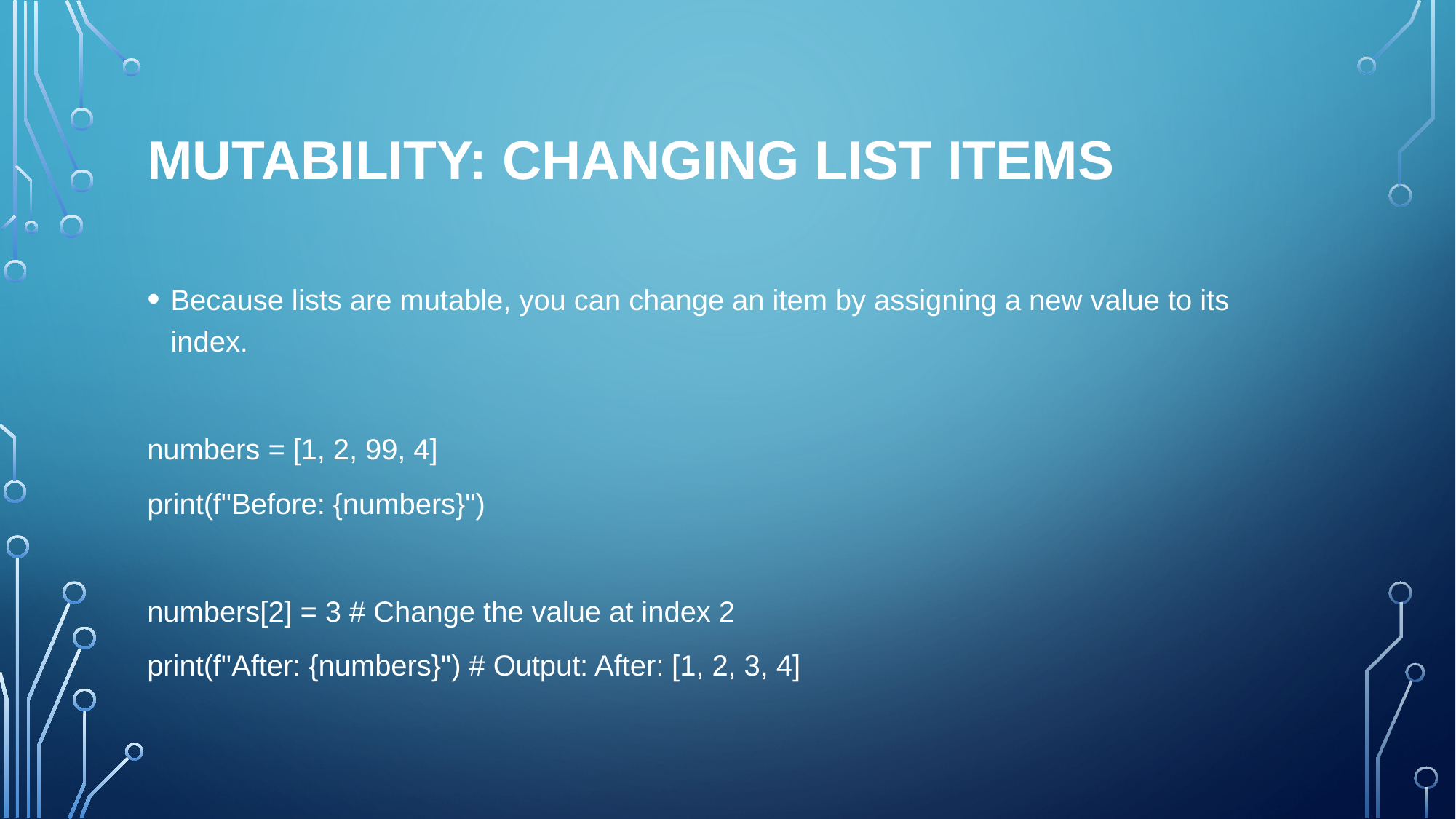

# Mutability: Changing List Items
Because lists are mutable, you can change an item by assigning a new value to its index.

numbers = [1, 2, 99, 4]
print(f"Before: {numbers}")

numbers[2] = 3 # Change the value at index 2
print(f"After: {numbers}") # Output: After: [1, 2, 3, 4]